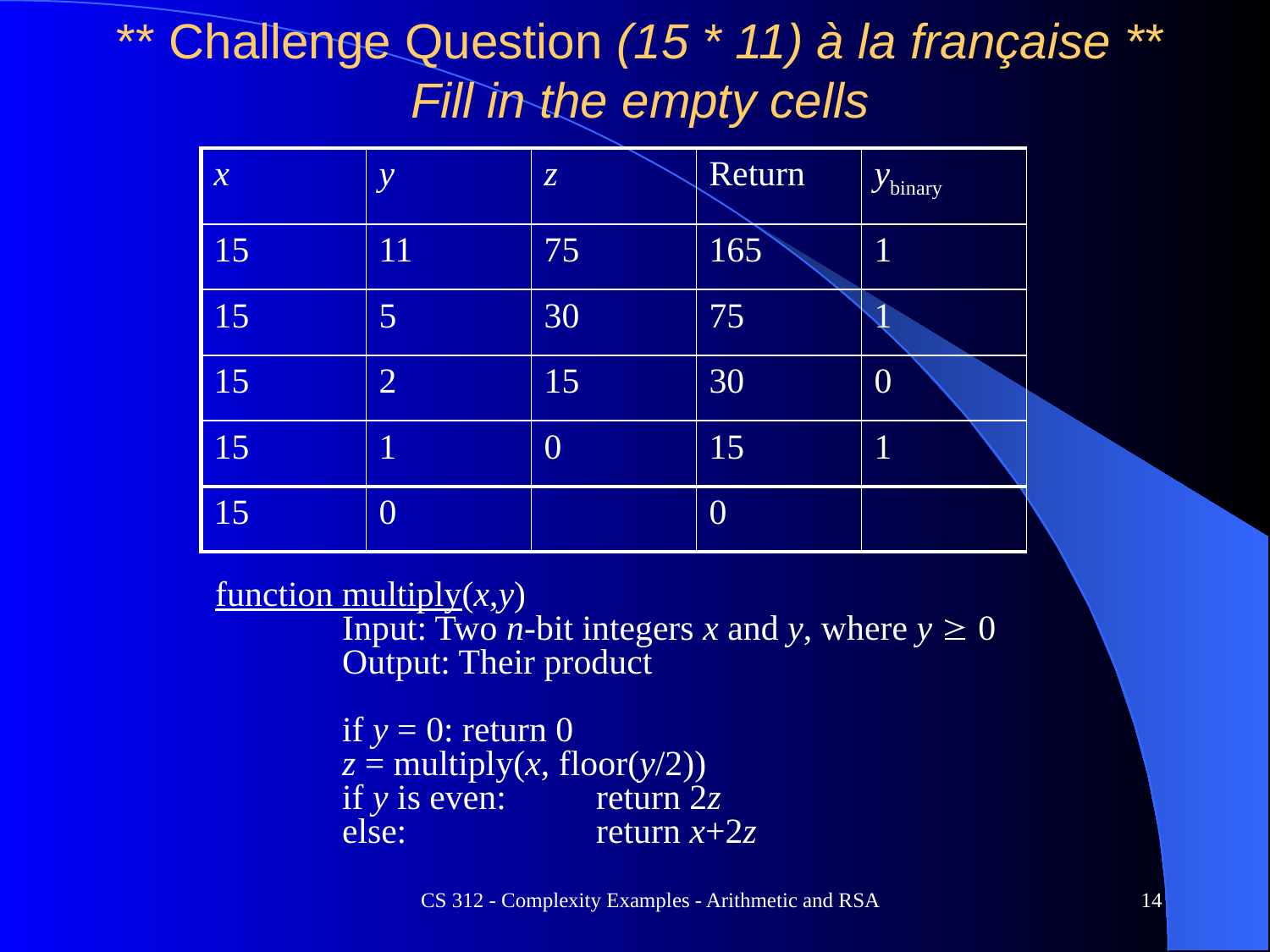

# ** Challenge Question (15 * 11) à la française ** Fill in the empty cells
| x | y | z | Return | ybinary |
| --- | --- | --- | --- | --- |
| 15 | 11 | 75 | 165 | 1 |
| 15 | 5 | 30 | 75 | 1 |
| 15 | 2 | 15 | 30 | 0 |
| 15 | 1 | 0 | 15 | 1 |
| 15 | 0 |  | 0 |  |
function multiply(x,y)
	Input: Two n-bit integers x and y, where y ≥ 0
	Output: Their product

	if y = 0: return 0
	z = multiply(x, floor(y/2))
	if y is even:	return 2z
	else:		return x+2z
CS 312 - Complexity Examples - Arithmetic and RSA
14